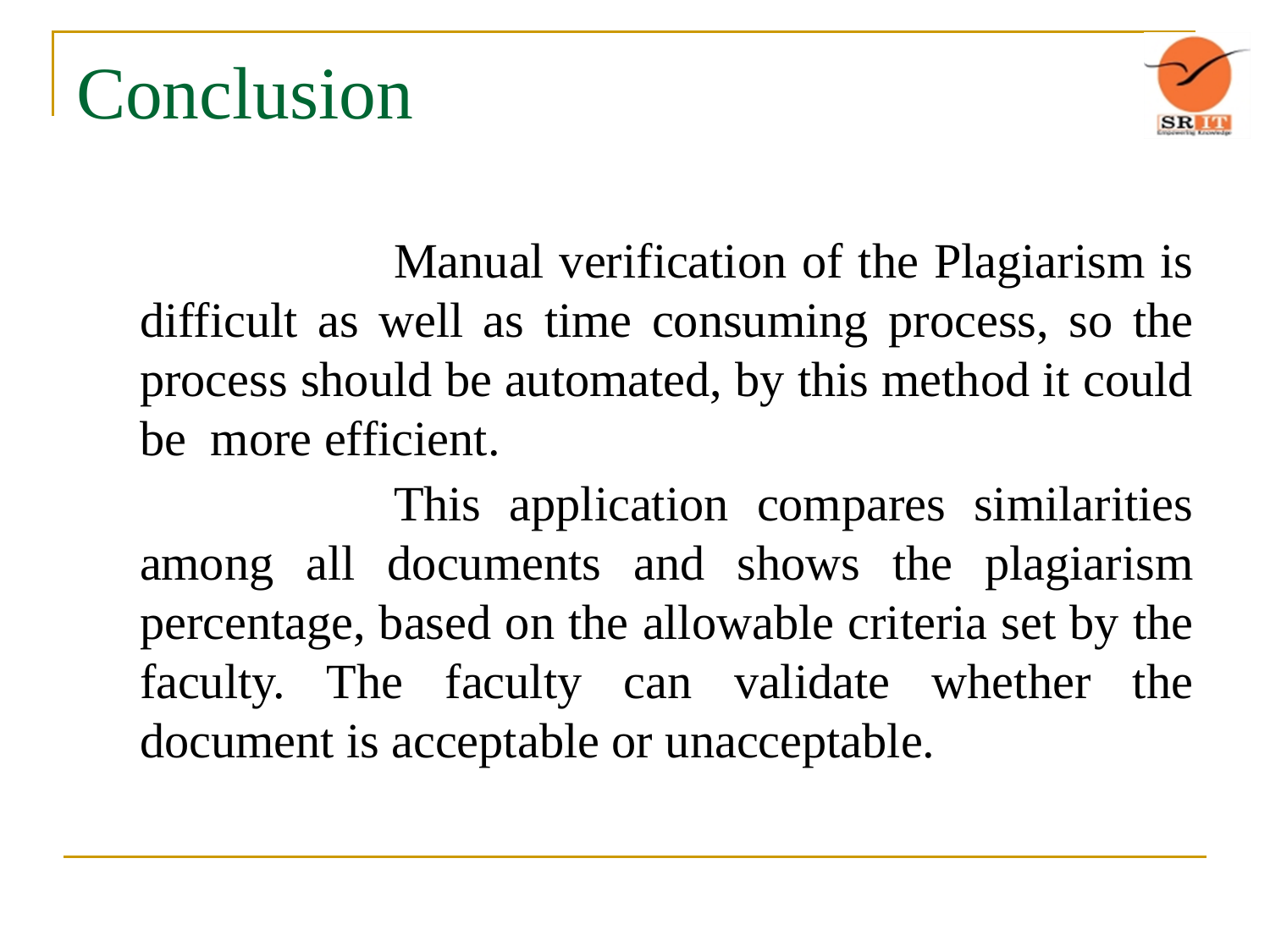

# Conclusion
			Manual verification of the Plagiarism is difficult as well as time consuming process, so the process should be automated, by this method it could be  more efficient.
			This application compares similarities among all documents and shows the plagiarism percentage, based on the allowable criteria set by the faculty. The faculty can validate whether the document is acceptable or unacceptable.